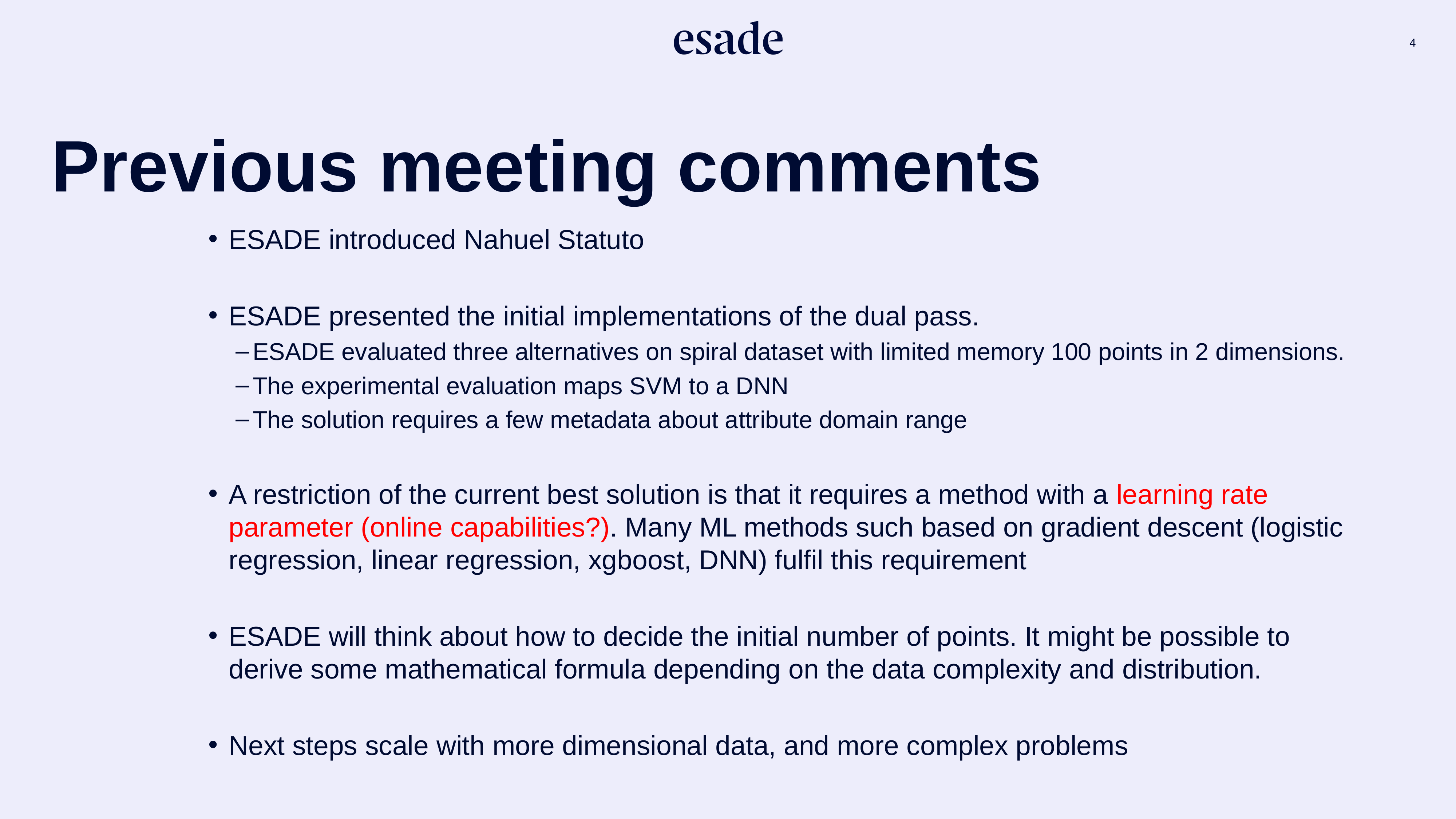

Previous meeting comments

ESADE introduced Nahuel Statuto

ESADE presented the initial implementations of the dual pass.
ESADE evaluated three alternatives on spiral dataset with limited memory 100 points in 2 dimensions.
The experimental evaluation maps SVM to a DNN
The solution requires a few metadata about attribute domain range

A restriction of the current best solution is that it requires a method with a learning rate parameter (online capabilities?). Many ML methods such based on gradient descent (logistic regression, linear regression, xgboost, DNN) fulfil this requirement

ESADE will think about how to decide the initial number of points. It might be possible to derive some mathematical formula depending on the data complexity and distribution.

Next steps scale with more dimensional data, and more complex problems